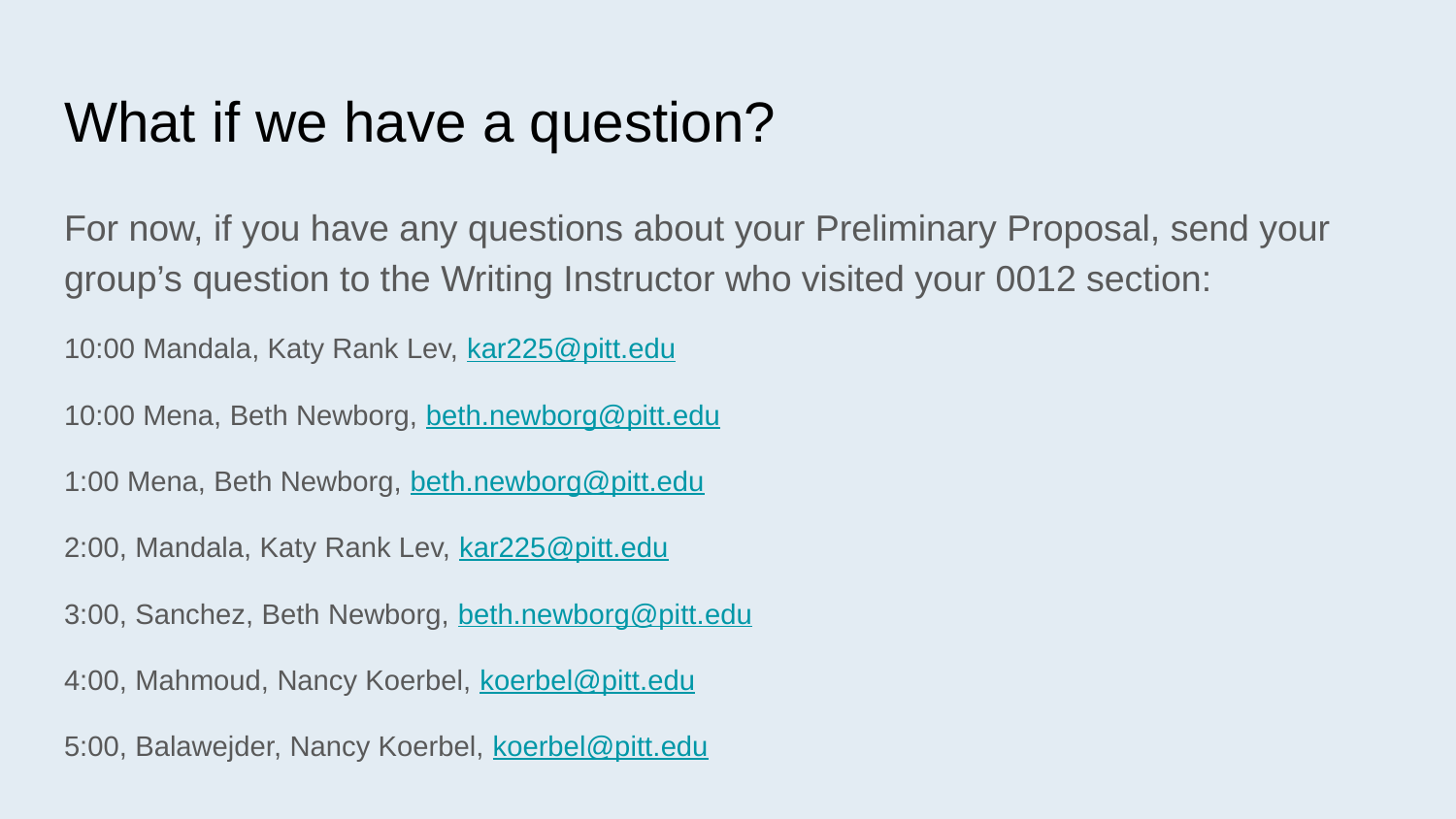

# What if we have a question?
For now, if you have any questions about your Preliminary Proposal, send your group’s question to the Writing Instructor who visited your 0012 section:
10:00 Mandala, Katy Rank Lev, kar225@pitt.edu
10:00 Mena, Beth Newborg, beth.newborg@pitt.edu
1:00 Mena, Beth Newborg, beth.newborg@pitt.edu
2:00, Mandala, Katy Rank Lev, kar225@pitt.edu
3:00, Sanchez, Beth Newborg, beth.newborg@pitt.edu
4:00, Mahmoud, Nancy Koerbel, koerbel@pitt.edu
5:00, Balawejder, Nancy Koerbel, koerbel@pitt.edu